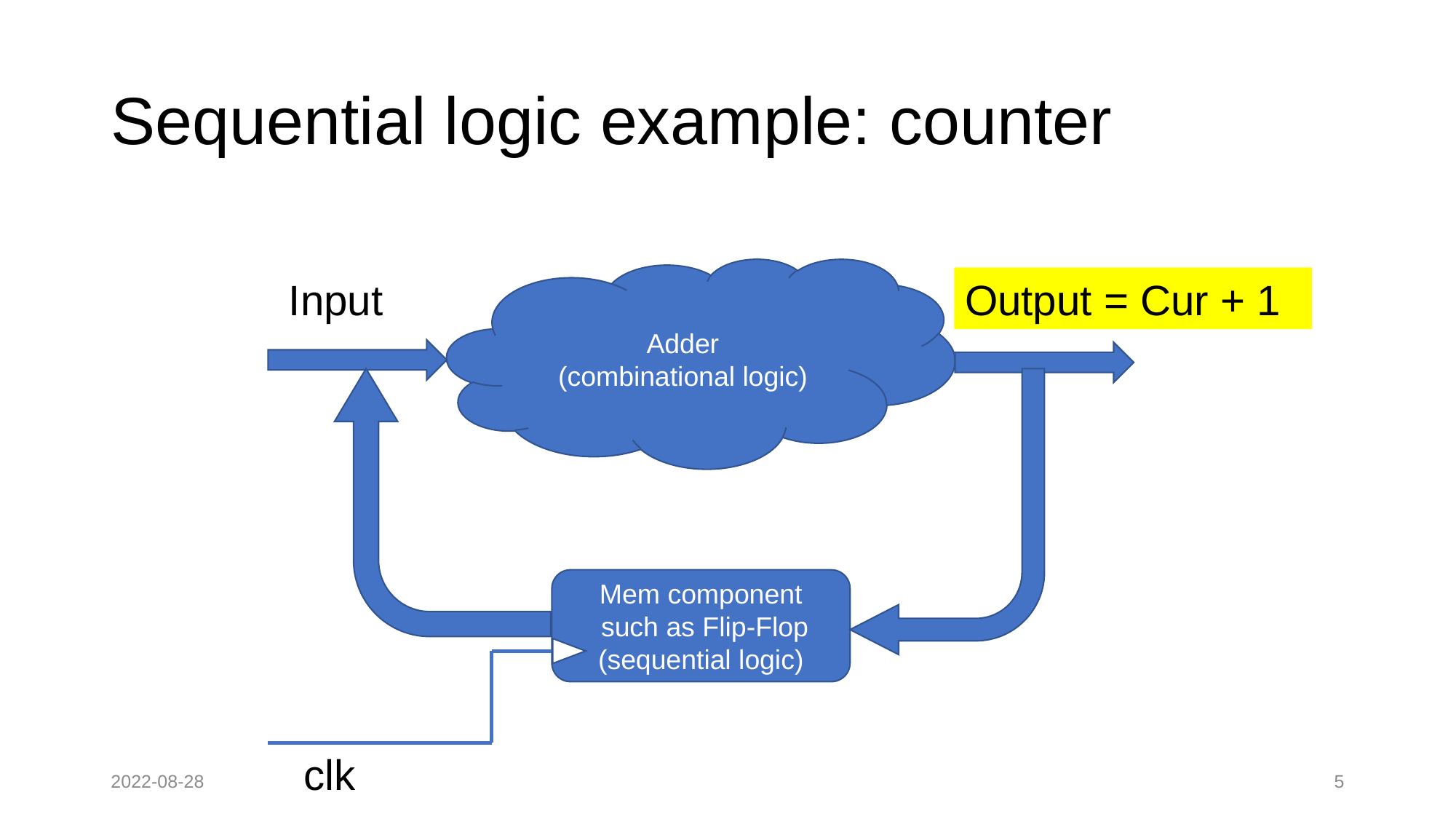

# Sequential logic example: counter
Adder
(combinational logic)
Input
Output = Input + 1
Output = Cur + 1

Mem component
 such as Flip-Flop
(sequential logic)

clk
2022-08-28
5